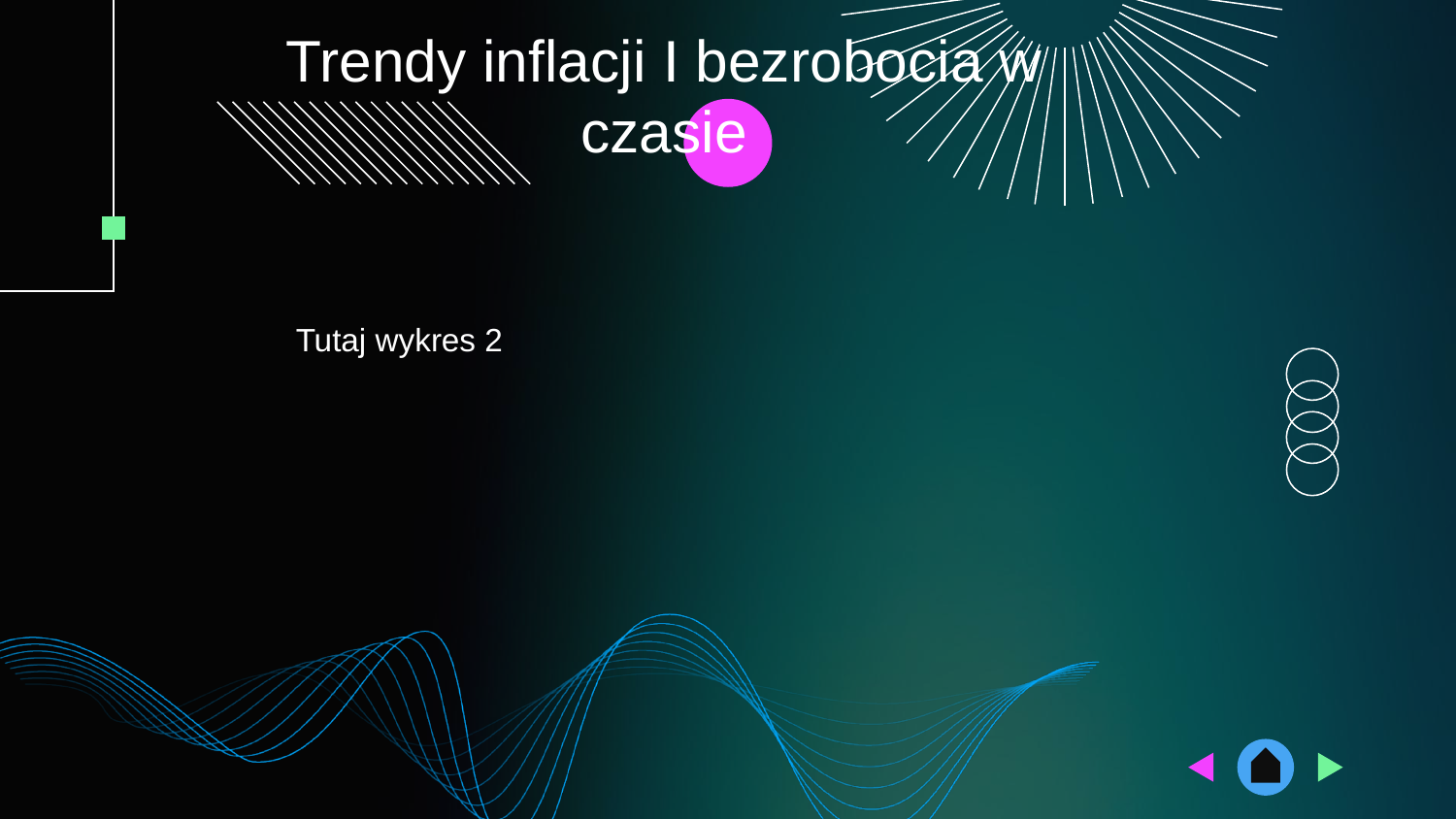

# Trendy inflacji I bezrobocia w czasie
Tutaj wykres 2